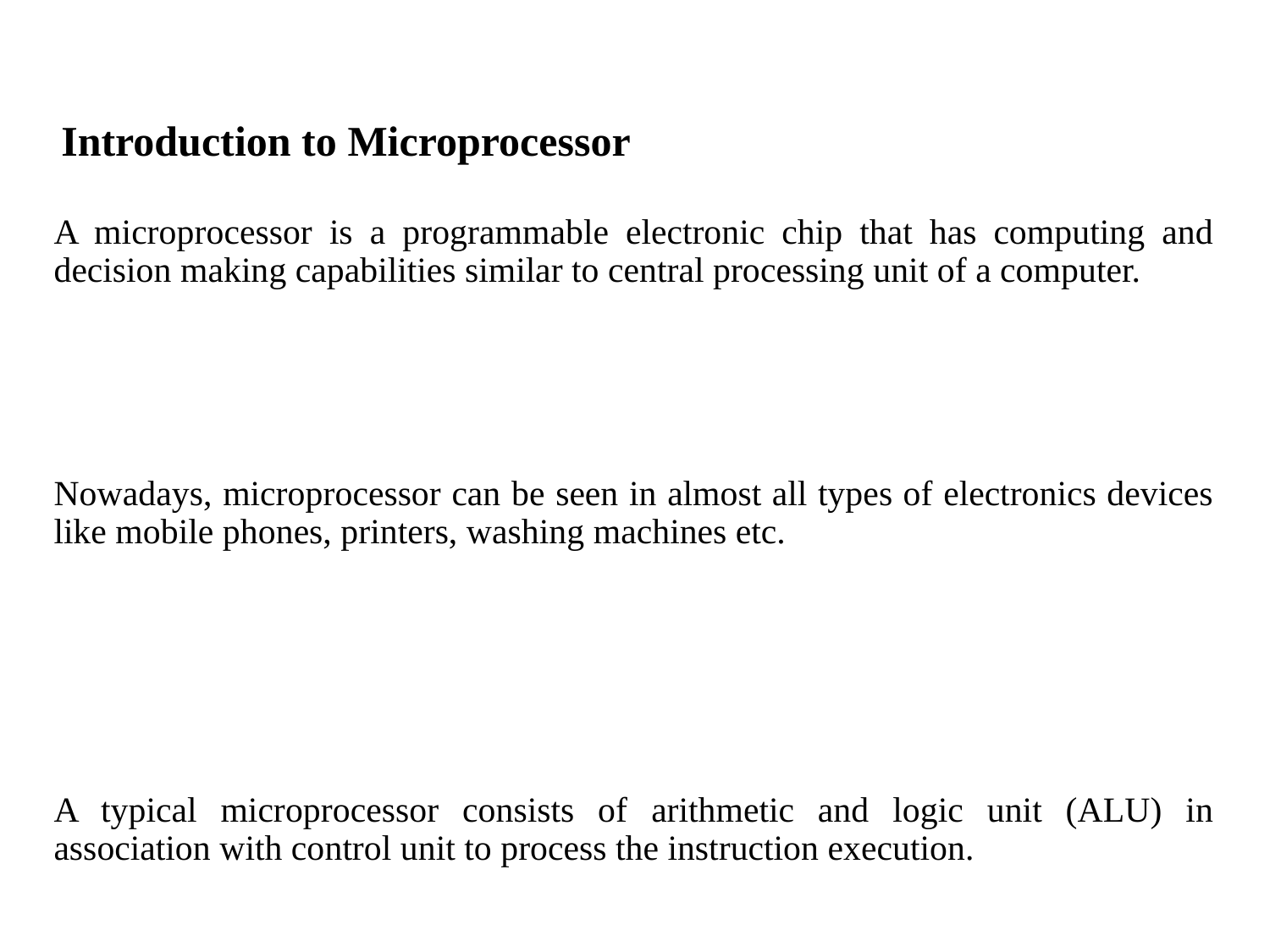

# Introduction to Microprocessor
A microprocessor is a programmable electronic chip that has computing and decision making capabilities similar to central processing unit of a computer.

Nowadays, microprocessor can be seen in almost all types of electronics devices like mobile phones, printers, washing machines etc.

A typical microprocessor consists of arithmetic and logic unit (ALU) in association with control unit to process the instruction execution.